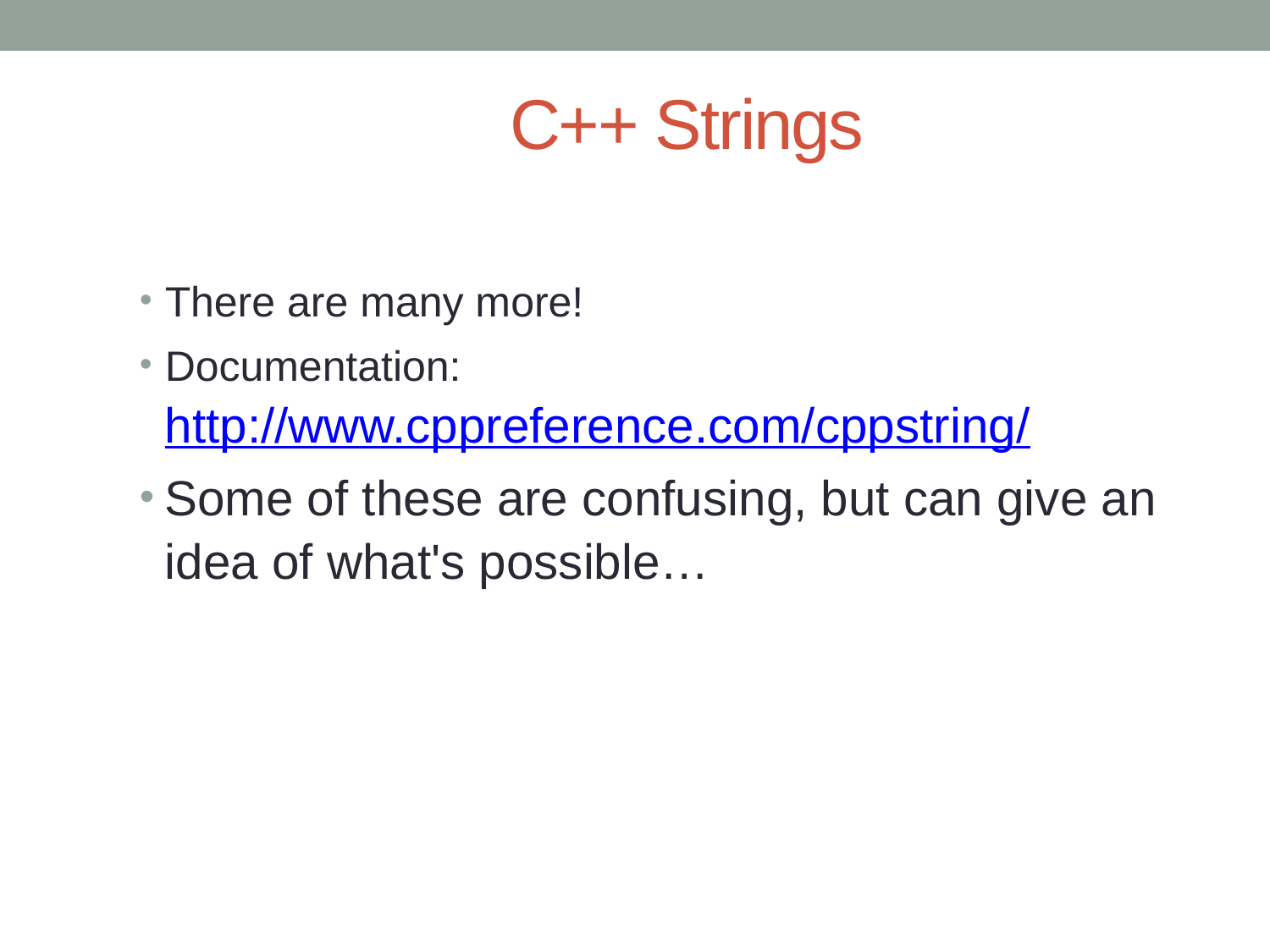

# C++ Strings
There are many more!
Documentation:
http://www.cppreference.com/cppstring/
Some of these are confusing, but can give an idea of what's possible…